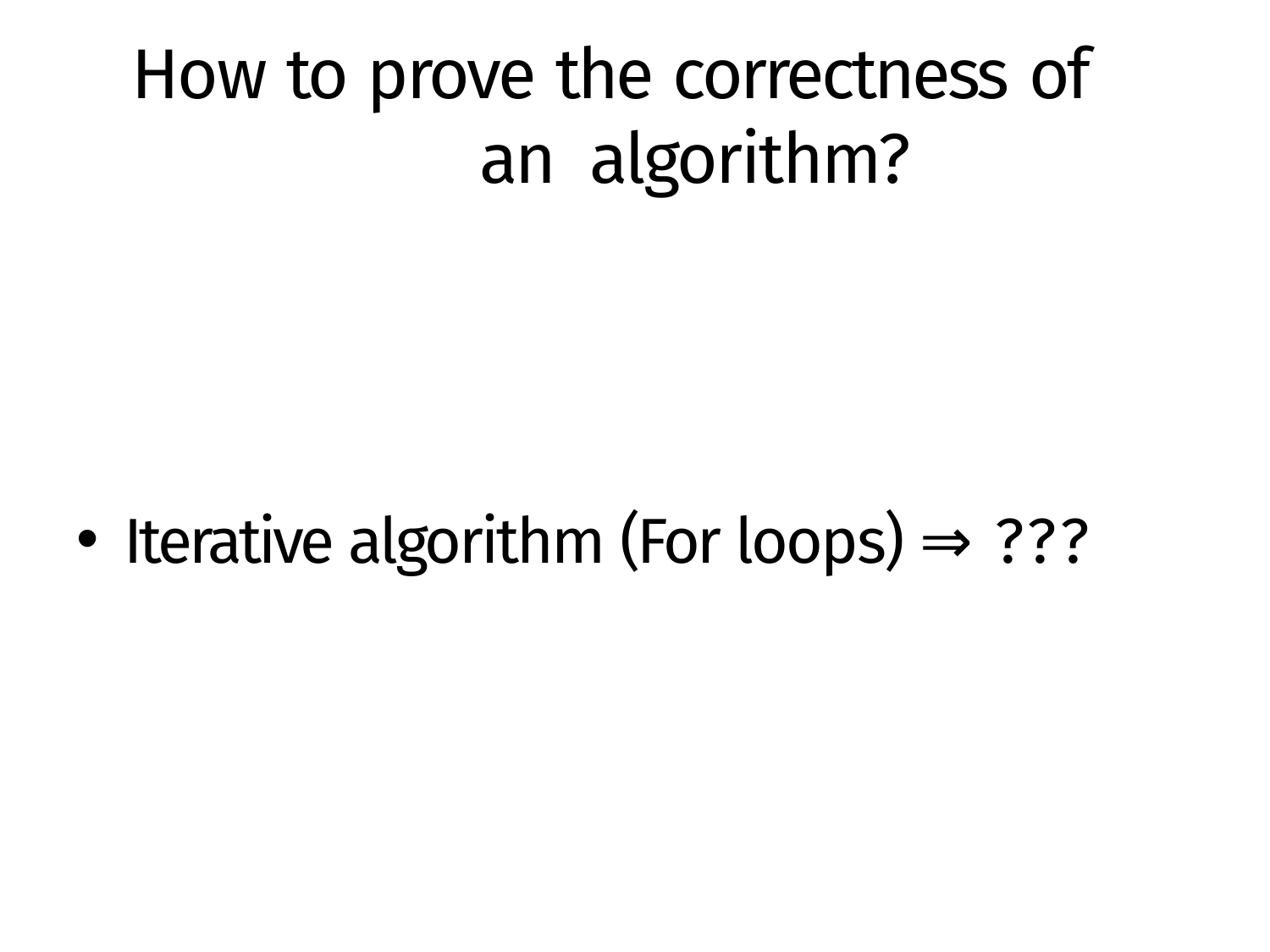

# How to prove the correctness of an  algorithm?

Iterative algorithm (For loops) ⇒ ???